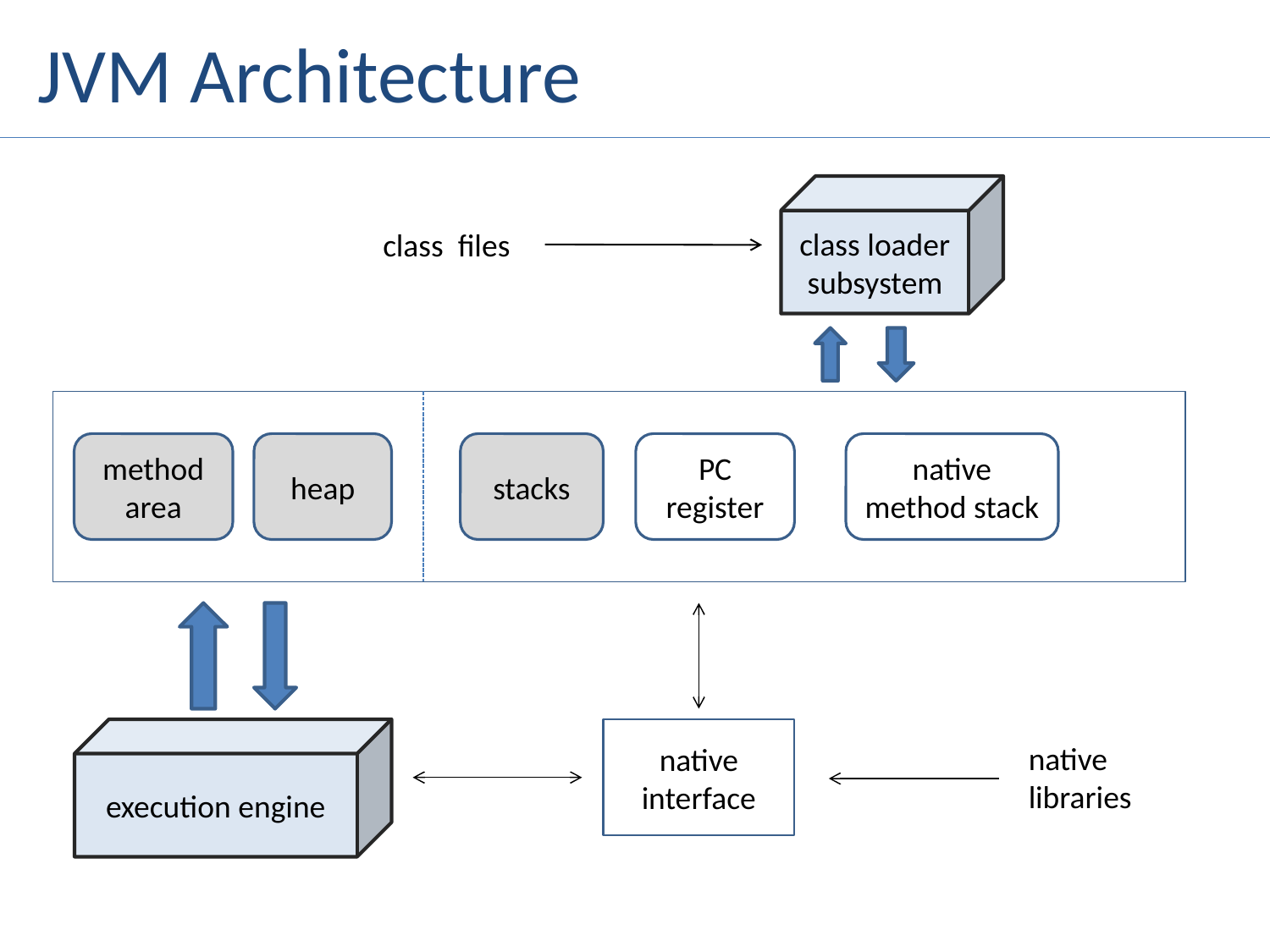

# JVM Architecture

class loader subsystem
class  files

method area
heap
stacks
PC register
native method stack

execution engine
native interface
native libraries